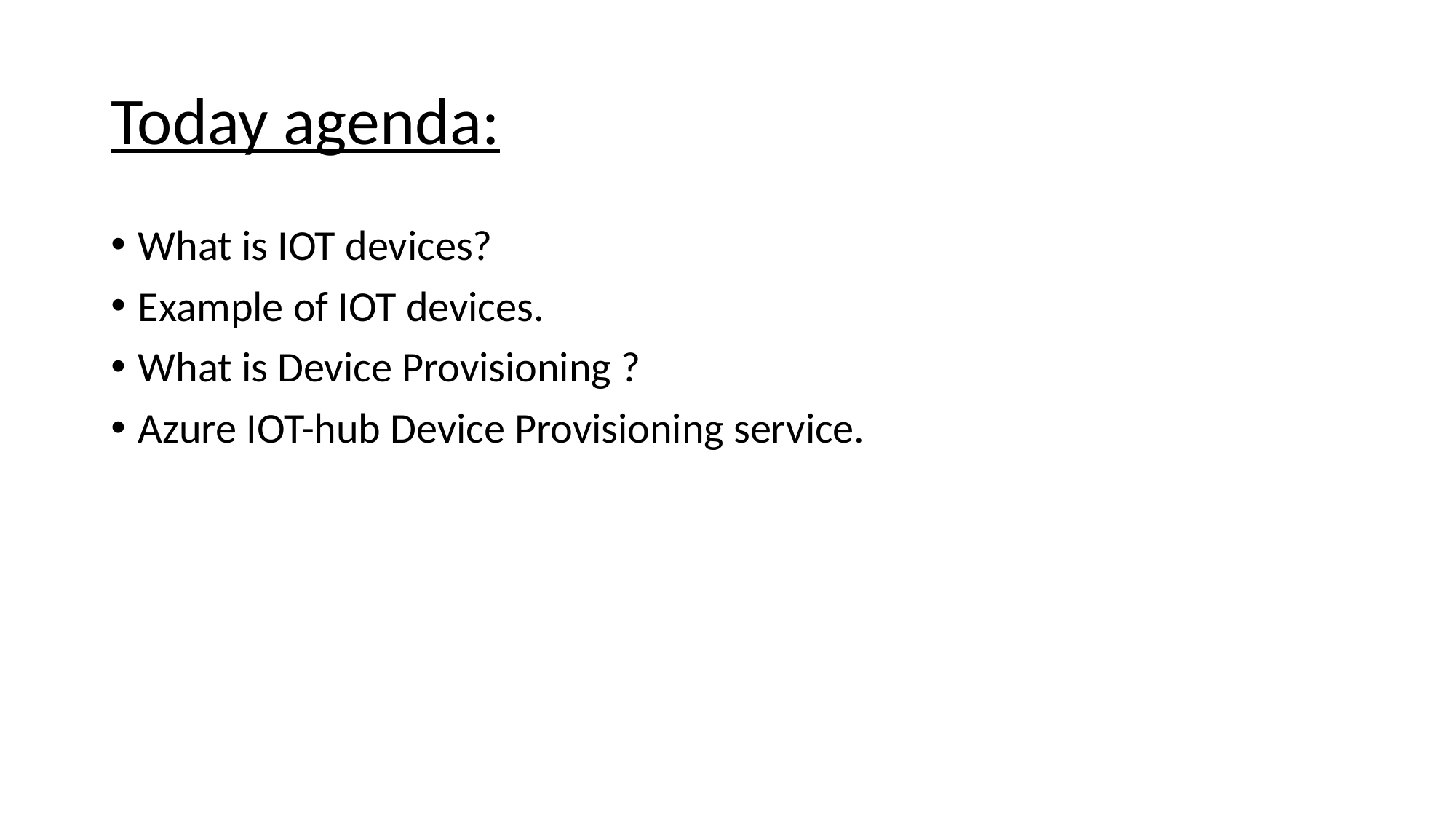

# Today agenda:
What is IOT devices?
Example of IOT devices.
What is Device Provisioning ?
Azure IOT-hub Device Provisioning service.